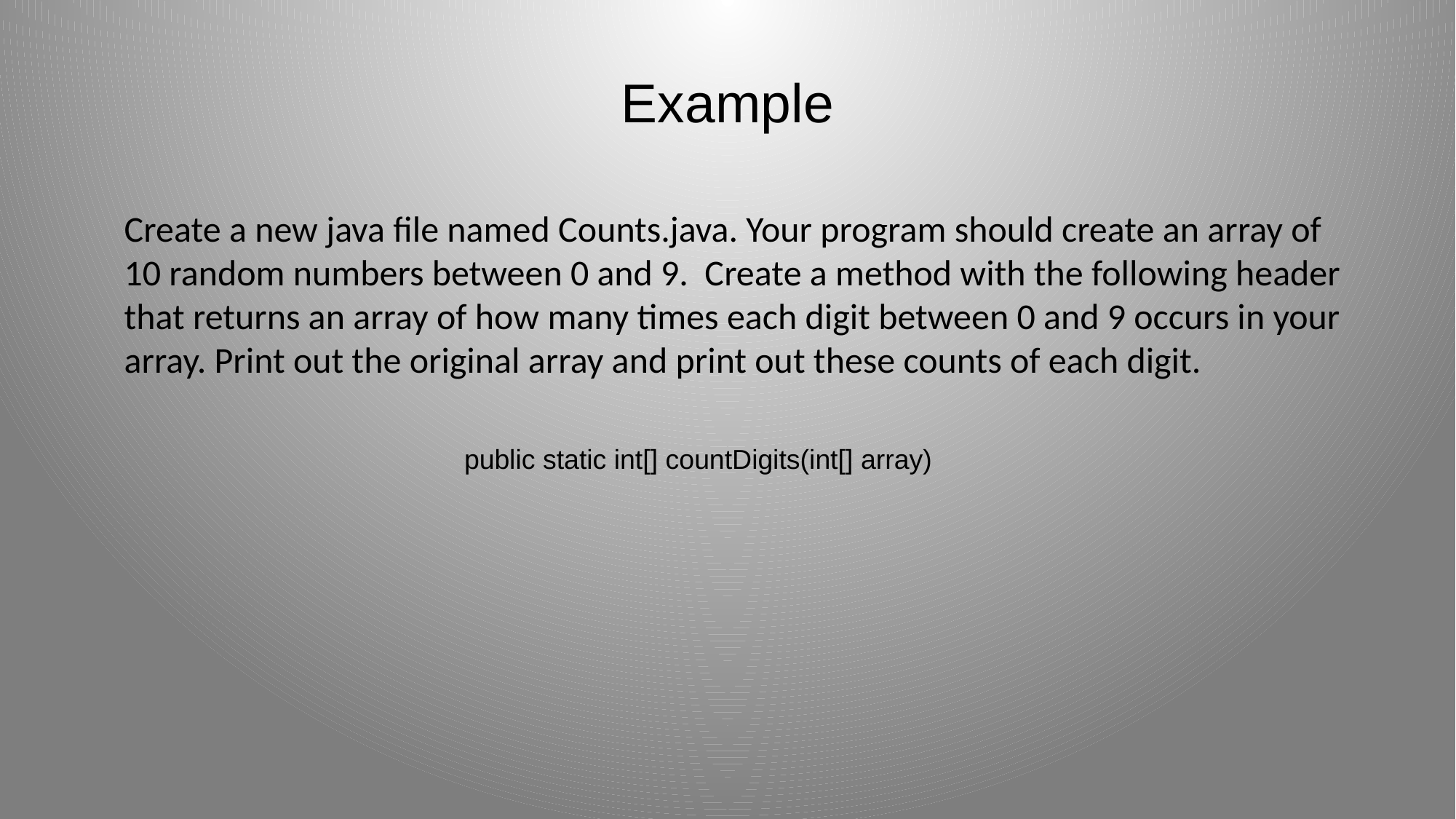

# Example
Create a new java file named Counts.java. Your program should create an array of
10 random numbers between 0 and 9.  Create a method with the following header
that returns an array of how many times each digit between 0 and 9 occurs in your
array. Print out the original array and print out these counts of each digit.
public static int[] countDigits(int[] array)